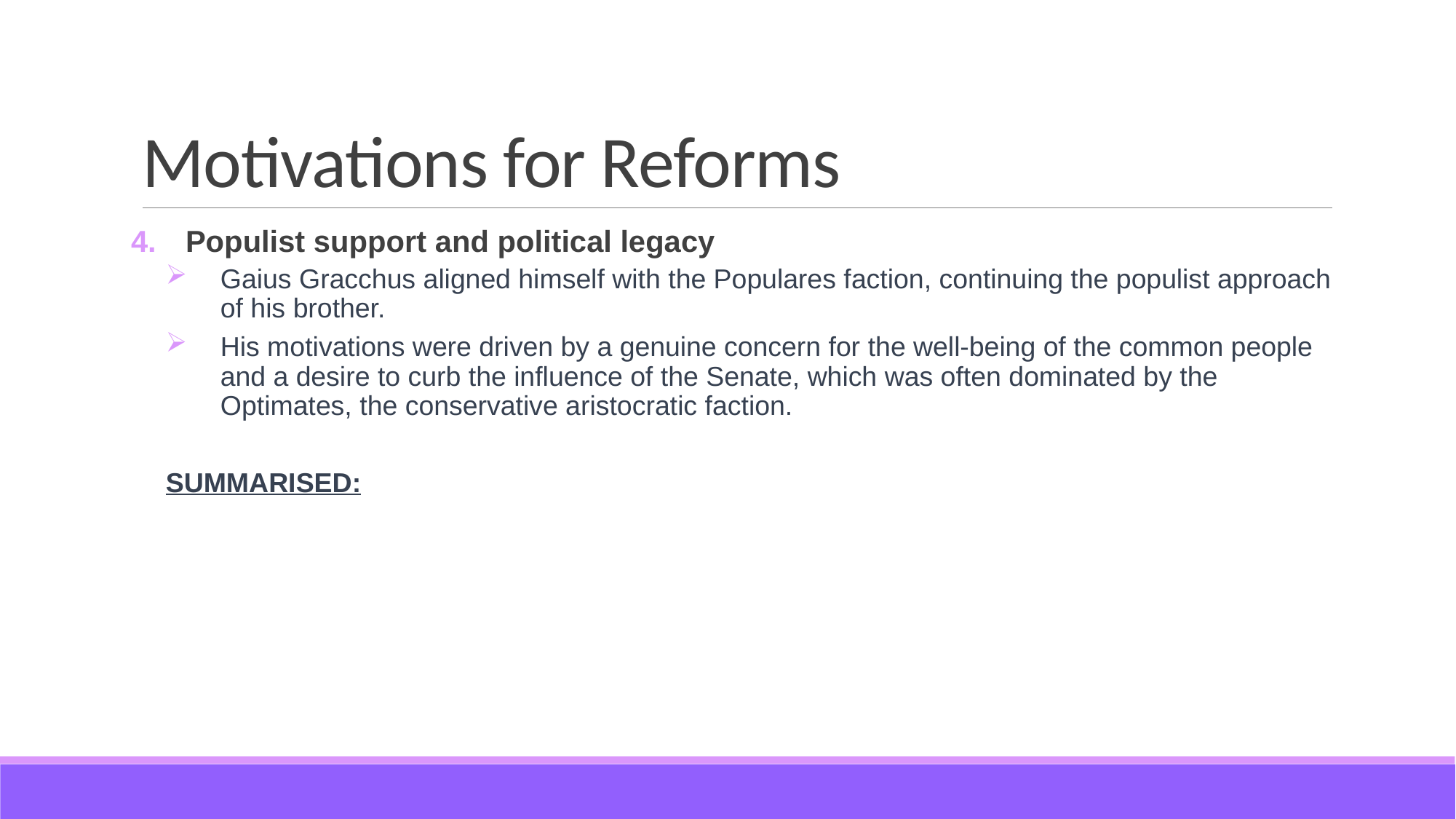

# Motivations for Reforms
Populist support and political legacy
Gaius Gracchus aligned himself with the Populares faction, continuing the populist approach of his brother.
His motivations were driven by a genuine concern for the well-being of the common people and a desire to curb the influence of the Senate, which was often dominated by the Optimates, the conservative aristocratic faction.

SUMMARISED: